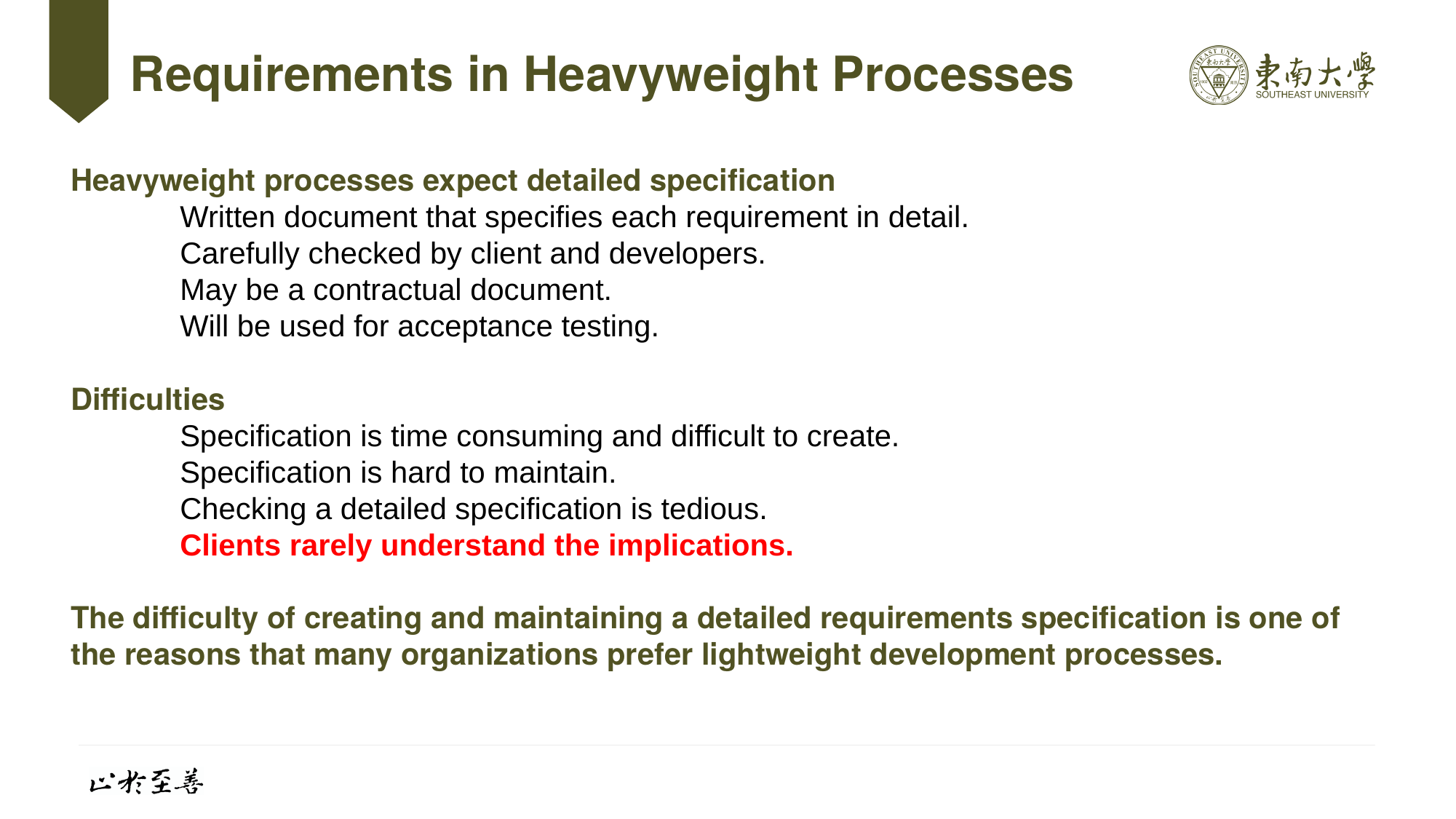

# Requirements in Heavyweight Processes
Heavyweight processes expect detailed specification
	Written document that specifies each requirement in detail.
	Carefully checked by client and developers.
	May be a contractual document.
	Will be used for acceptance testing.

Difficulties
	Specification is time consuming and difficult to create.
	Specification is hard to maintain.
	Checking a detailed specification is tedious.
	Clients rarely understand the implications.

The difficulty of creating and maintaining a detailed requirements specification is one of the reasons that many organizations prefer lightweight development processes.
10